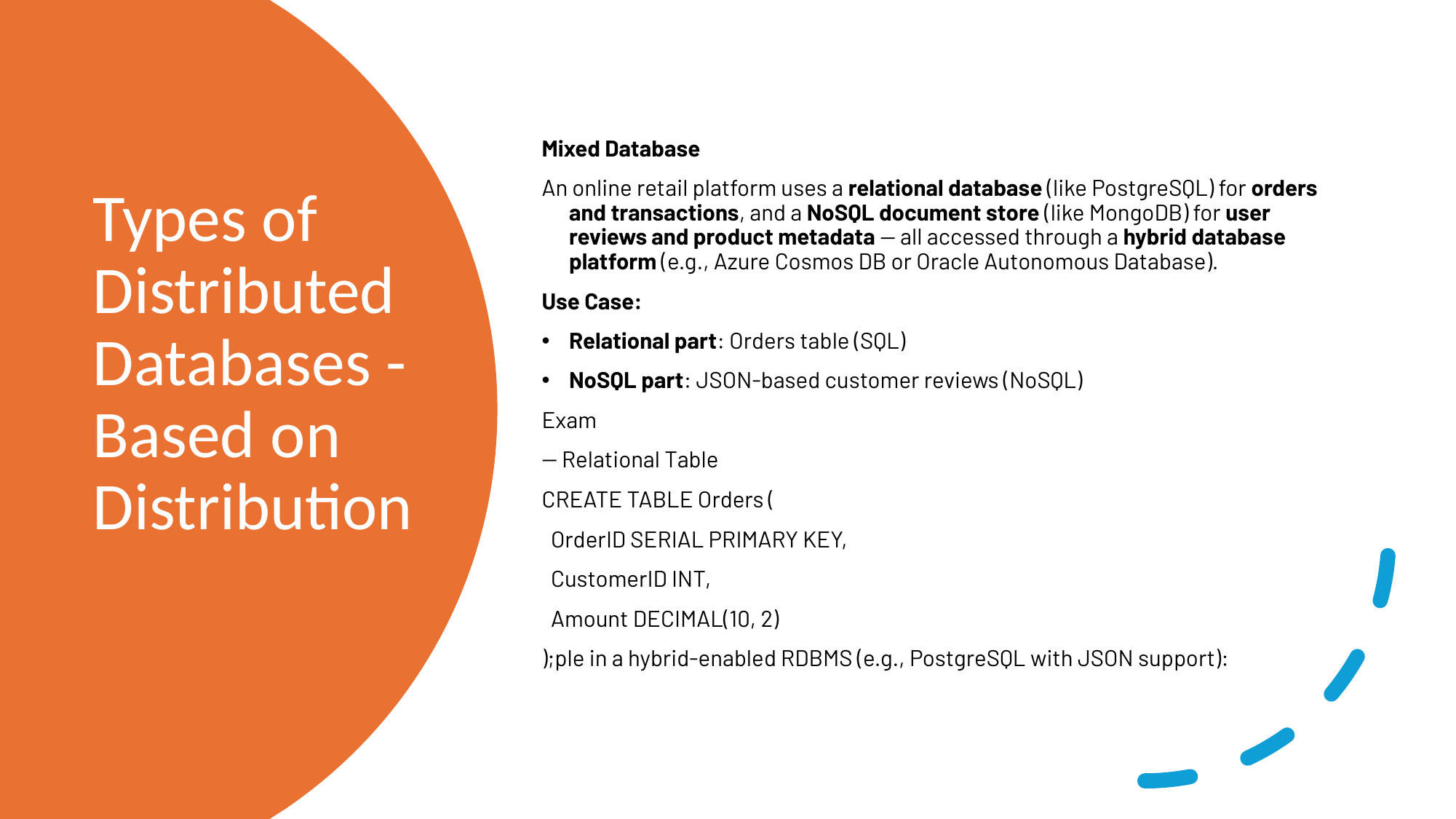

Mixed Database
An online retail platform uses a relational database (like PostgreSQL) for orders and transactions, and a NoSQL document store (like MongoDB) for user reviews and product metadata — all accessed through a hybrid database platform (e.g., Azure Cosmos DB or Oracle Autonomous Database).
Use Case:
Relational part: Orders table (SQL)
NoSQL part: JSON-based customer reviews (NoSQL)
Exam
-- Relational Table
CREATE TABLE Orders (
  OrderID SERIAL PRIMARY KEY,
  CustomerID INT,
  Amount DECIMAL(10, 2)
);ple in a hybrid-enabled RDBMS (e.g., PostgreSQL with JSON support):
# Types of Distributed Databases - Based on Distribution